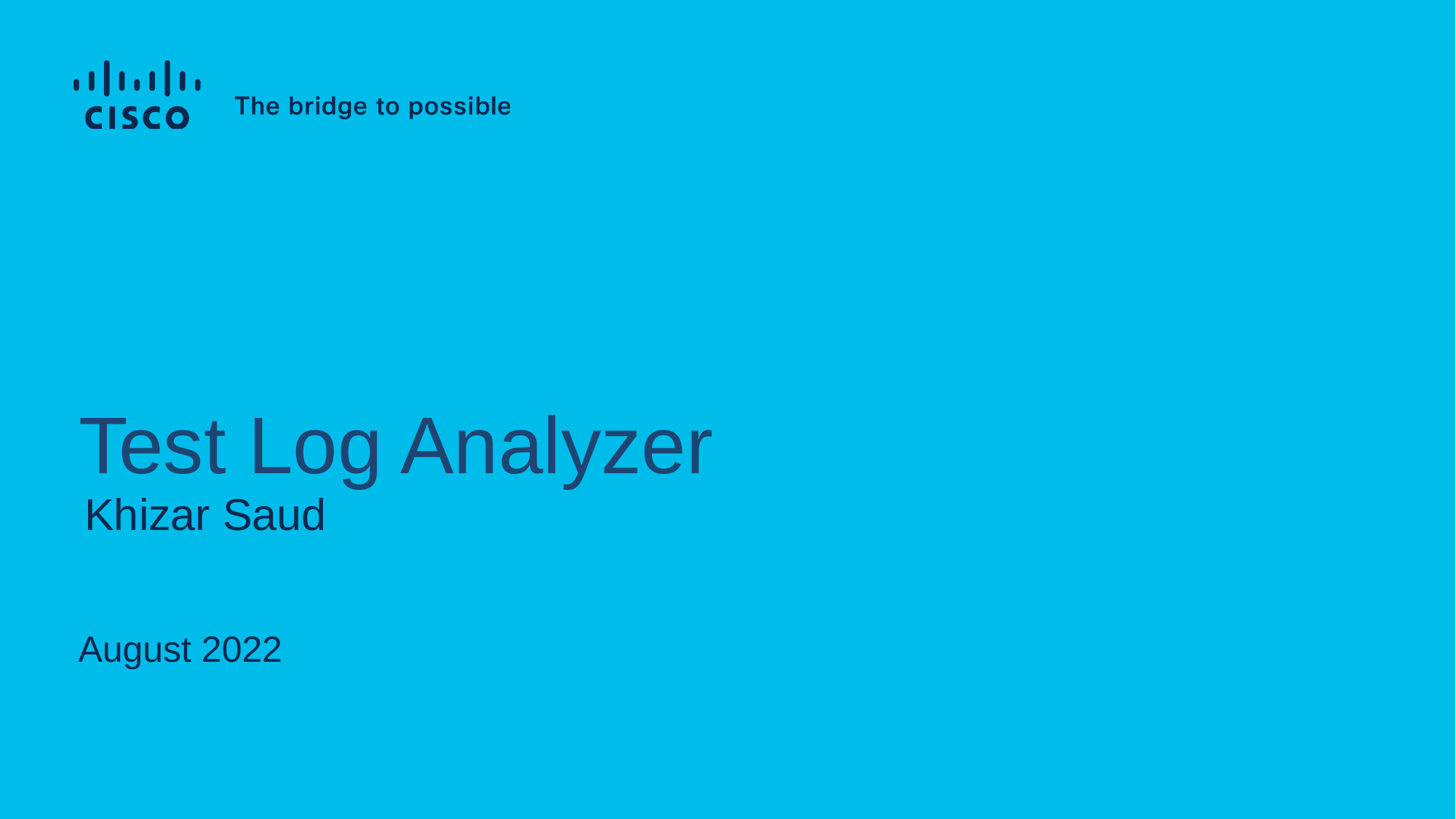

# Test Log Analyzer
Khizar Saud

August 2022